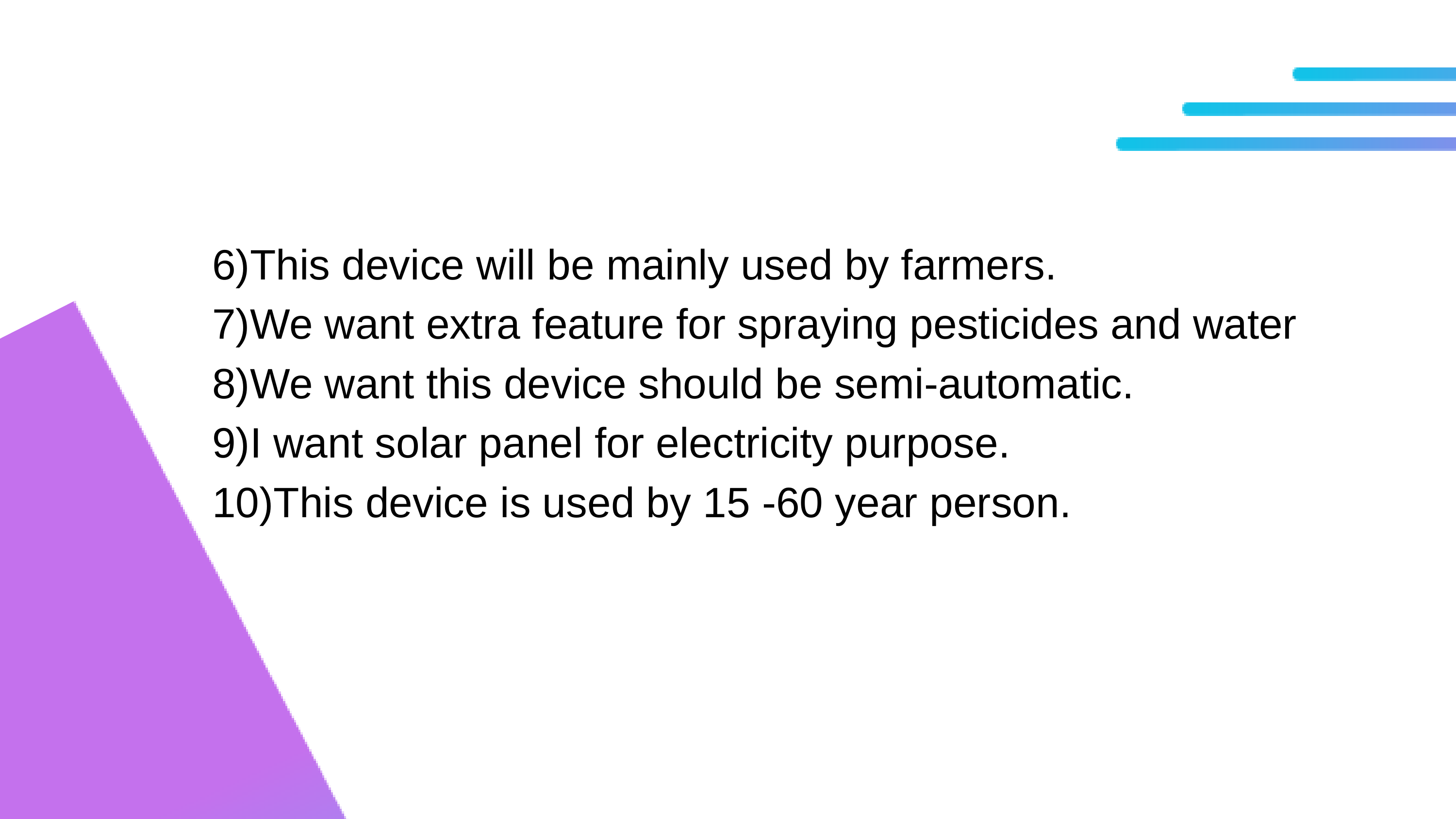

6)This device will be mainly used by farmers.
7)We want extra feature for spraying pesticides and water
8)We want this device should be semi-automatic.
9)I want solar panel for electricity purpose.
10)This device is used by 15 -60 year person.